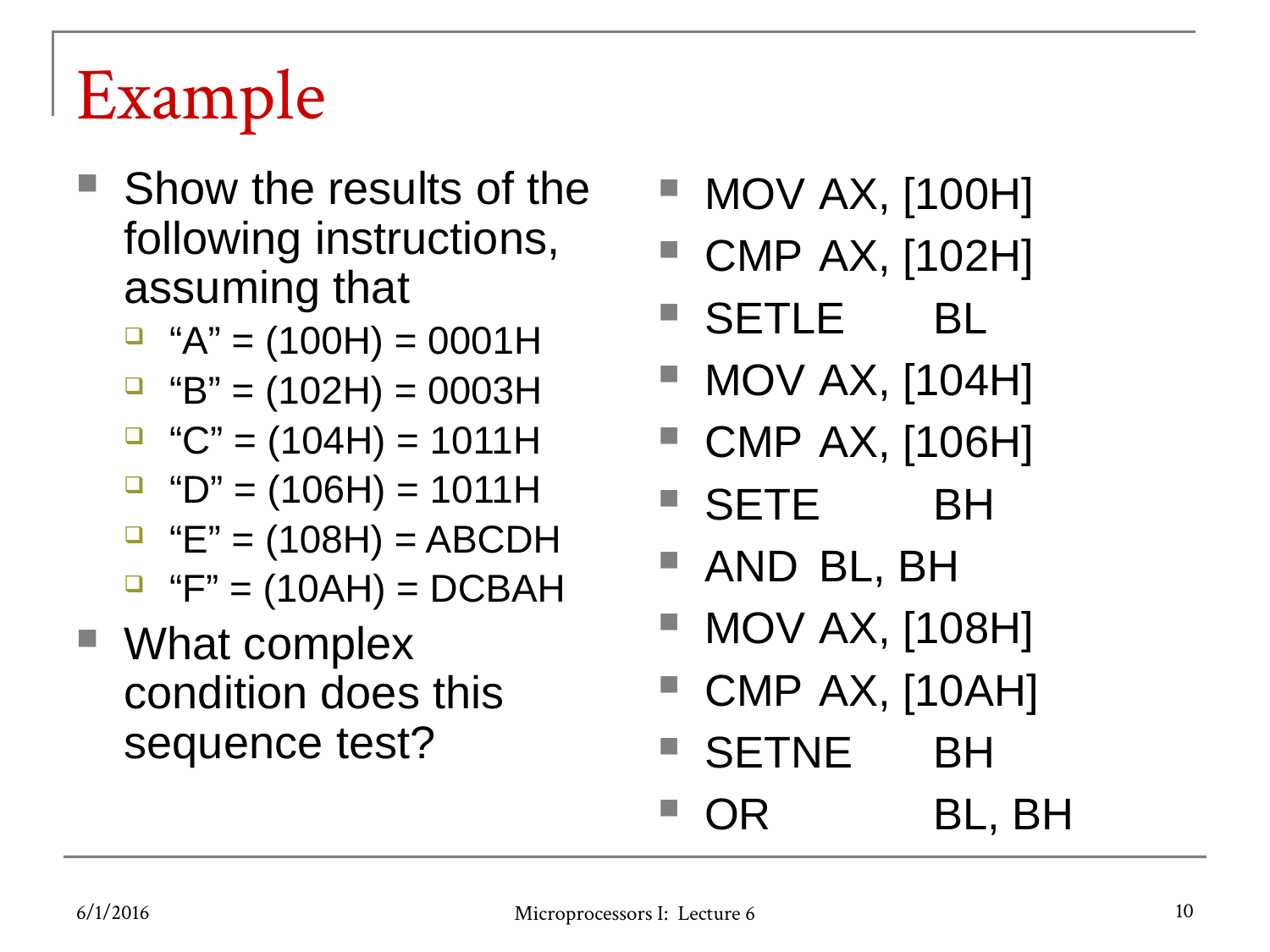

# Example
Show the results of the following instructions, assuming that
“A” = (100H) = 0001H
“B” = (102H) = 0003H
“C” = (104H) = 1011H
“D” = (106H) = 1011H
“E” = (108H) = ABCDH
“F” = (10AH) = DCBAH
What complex condition does this sequence test?
MOV	AX, [100H]
CMP	AX, [102H]
SETLE	BL
MOV	AX, [104H]
CMP	AX, [106H]
SETE	BH
AND	BL, BH
MOV	AX, [108H]
CMP	AX, [10AH]
SETNE	BH
OR		BL, BH

6/1/2016
10
Microprocessors I:  Lecture 6